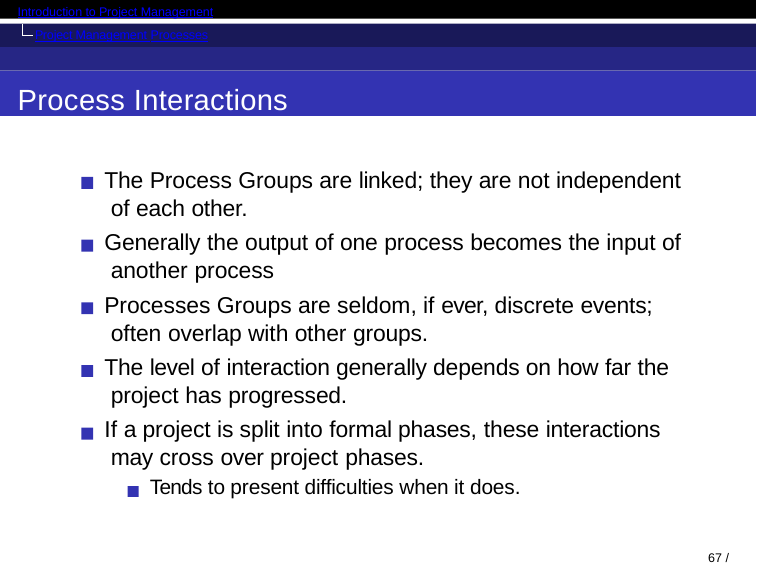

Introduction to Project Management

Project Management Processes

Process Interactions
The Process Groups are linked; they are not independent  of each other.
Generally the output of one process becomes the input of  another process
Processes Groups are seldom, if ever, discrete events;  often overlap with other groups.
The level of interaction generally depends on how far the  project has progressed.
If a project is split into formal phases, these interactions  may cross over project phases.
Tends to present difficulties when it does.

67 / 82